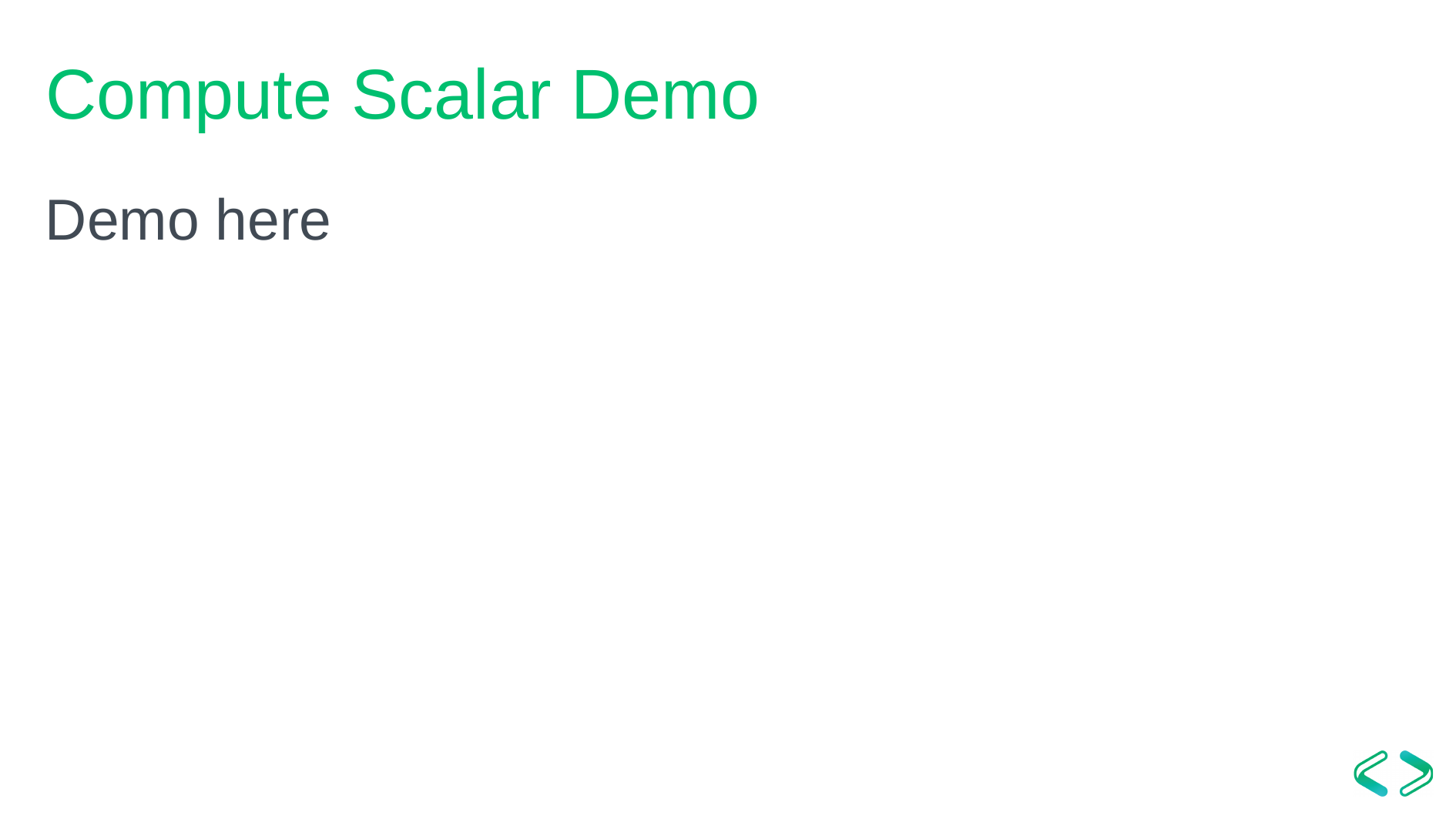

DBA-Art.com
# Compute Scalar Demo
Demo here